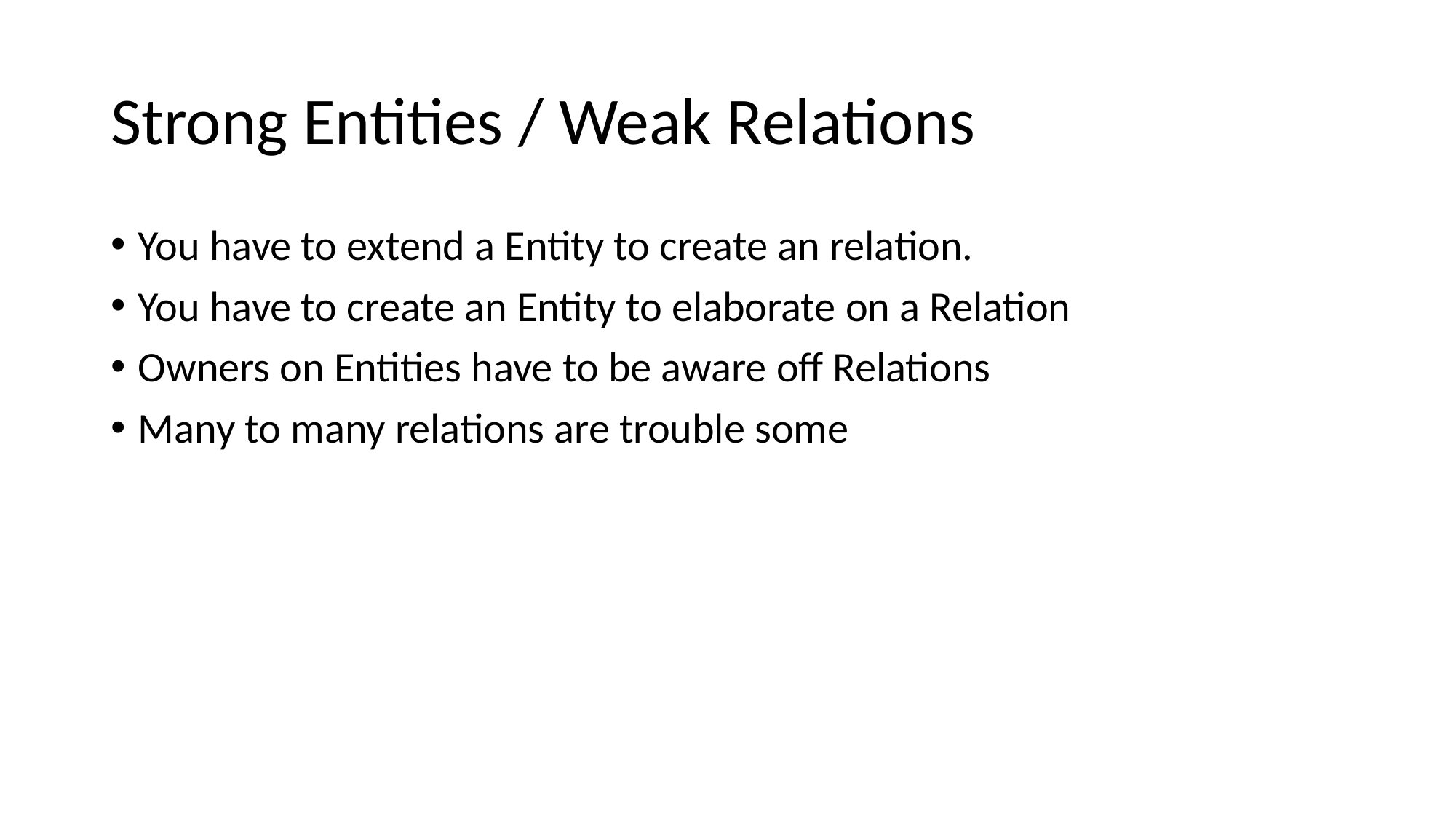

# Strong Entities / Weak Relations
You have to extend a Entity to create an relation.
You have to create an Entity to elaborate on a Relation
Owners on Entities have to be aware off Relations
Many to many relations are trouble some